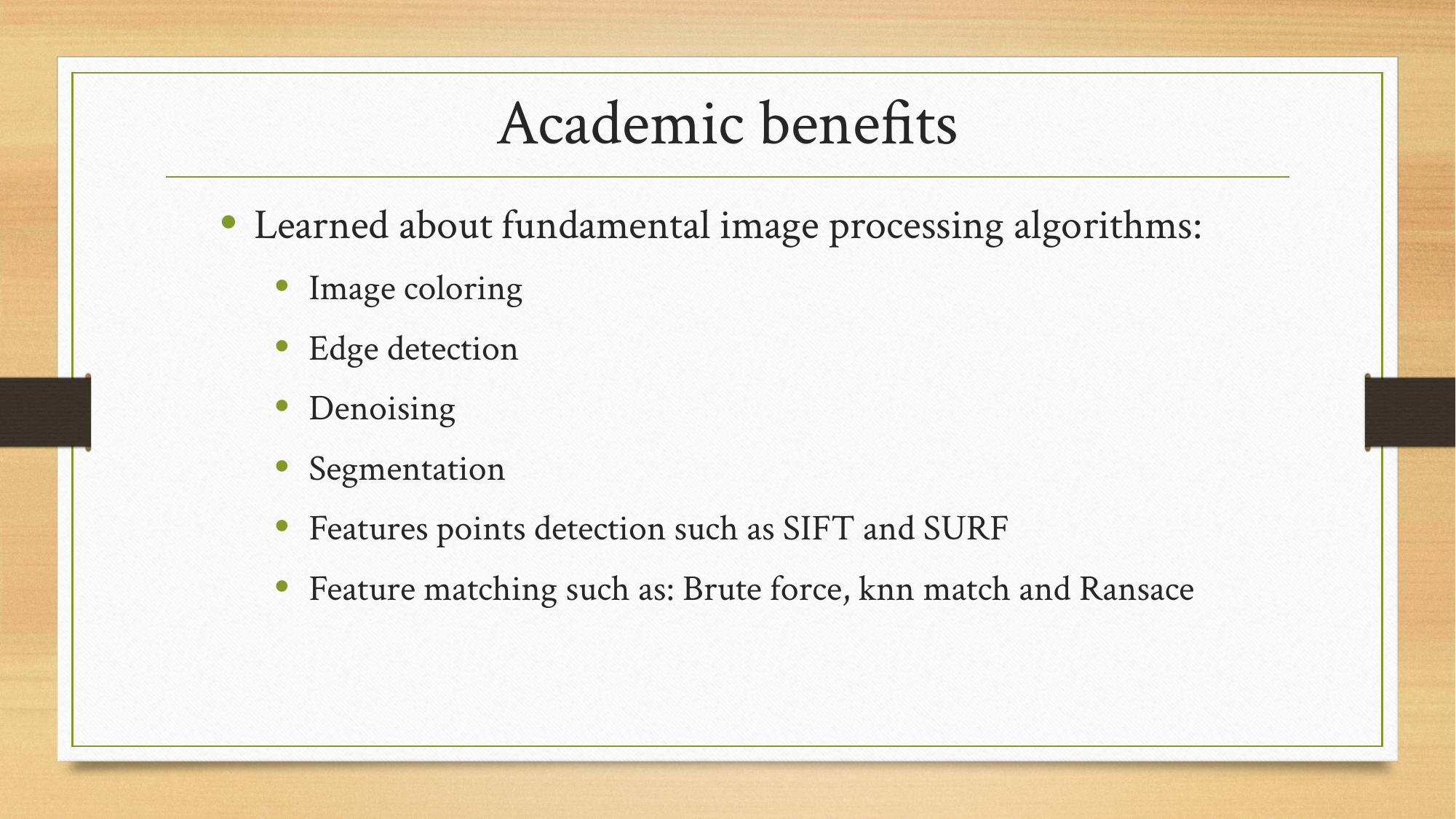

# Academic benefits
Learned about fundamental image processing algorithms:
Image coloring
Edge detection
Denoising
Segmentation
Features points detection such as SIFT and SURF
Feature matching such as: Brute force, knn match and Ransace